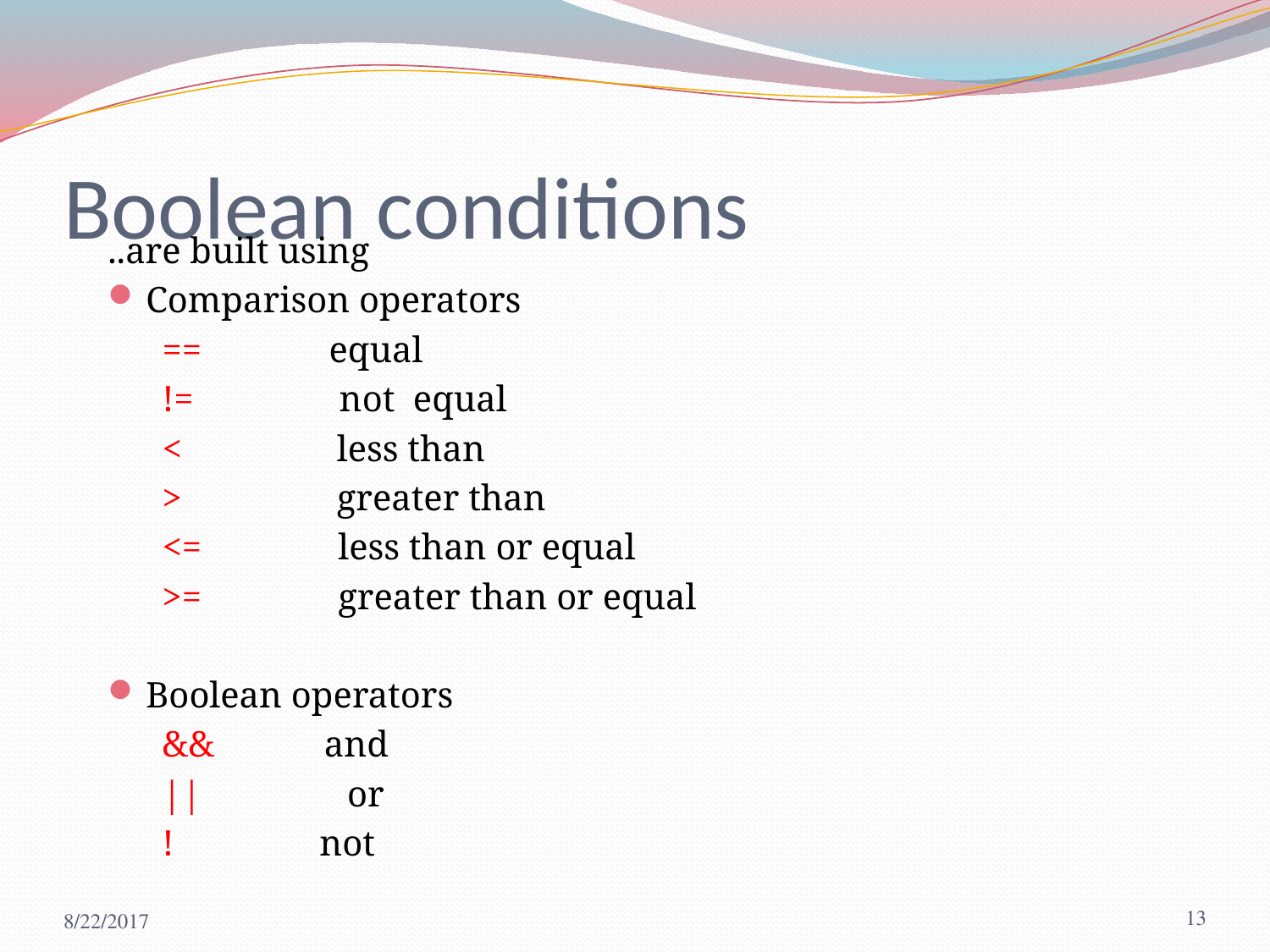

# Boolean conditions
..are built using
Comparison operators
==              equal
!=                not  equal
<                 less than
>                 greater than
<=               less than or equal
>=               greater than or equal

Boolean operators
&&            and
||                or
!                not
8/22/2017
13